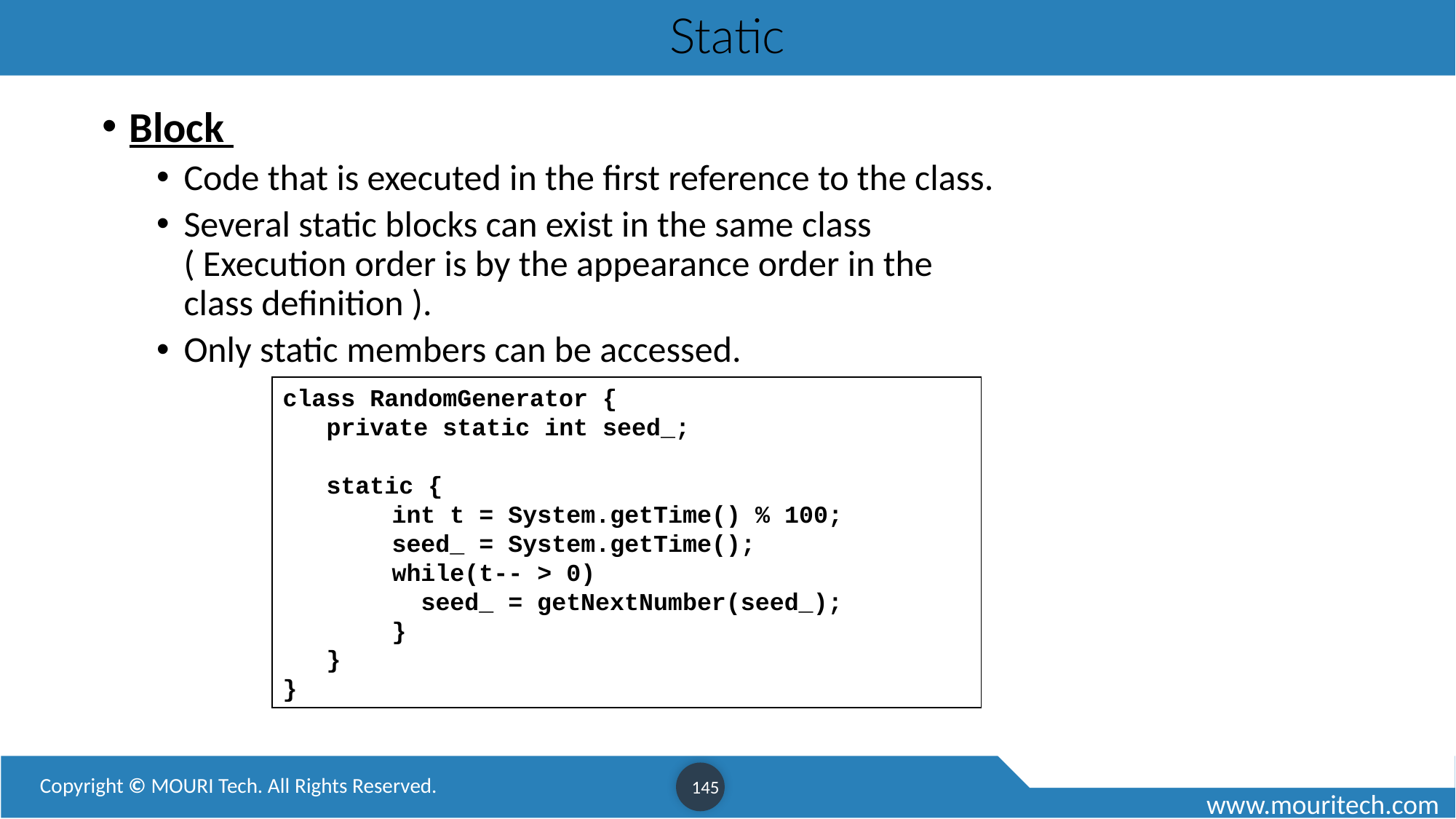

# Static

Block
Code that is executed in the first reference to the class.
Several static blocks can exist in the same class
( Execution order is by the appearance order in the class definition ).
Only static members can be accessed.
class RandomGenerator {
   private static int seed_;

   static {
 	int t = System.getTime() % 100;
	seed_ = System.getTime();
	while(t-- > 0)
	  seed_ = getNextNumber(seed_);
	}
   }
}
145